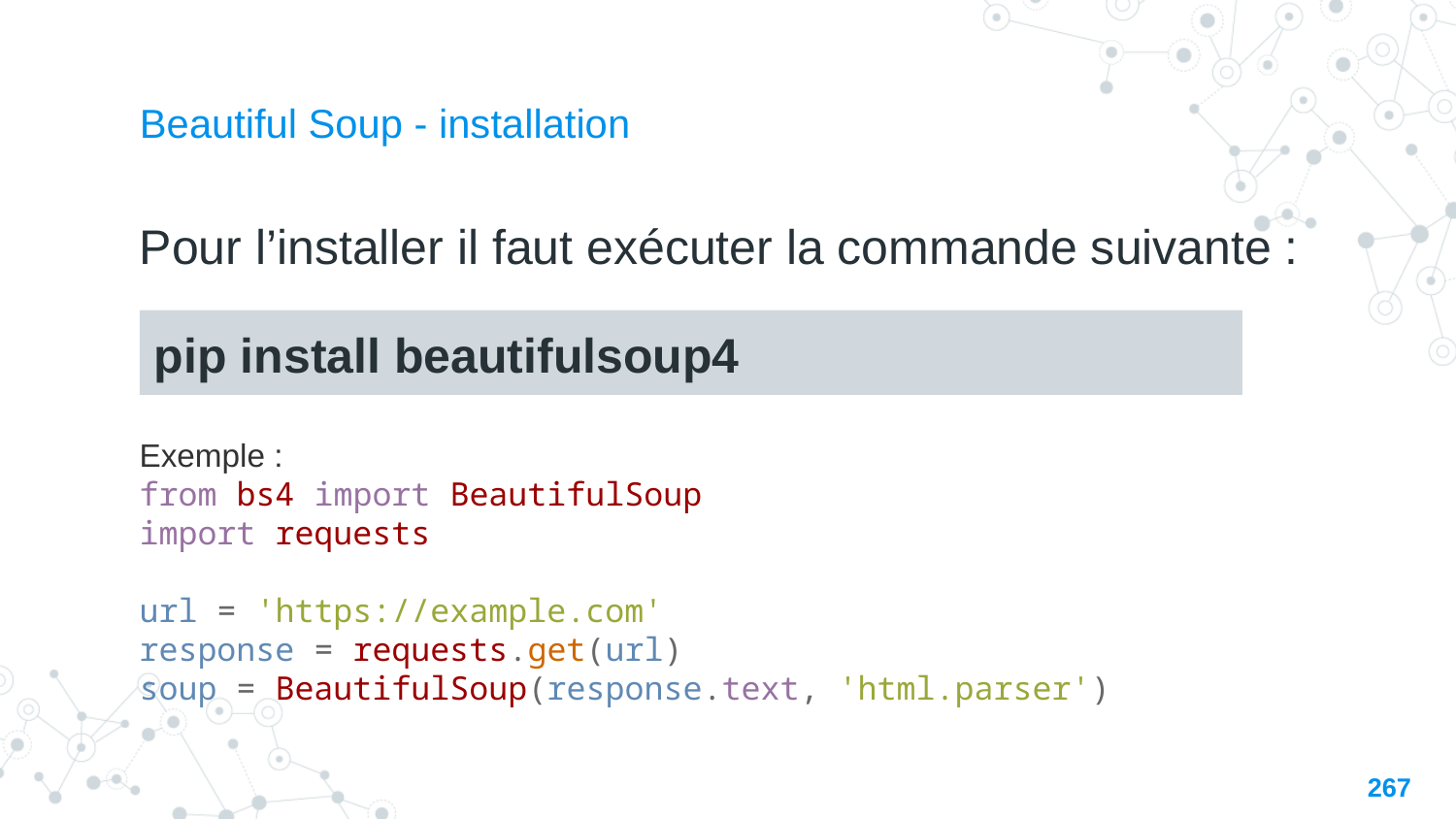

# Beautiful Soup - installation
Pour l’installer il faut exécuter la commande suivante :
pip install beautifulsoup4
Exemple :
from bs4 import BeautifulSoup
import requests
url = 'https://example.com'
response = requests.get(url)
soup = BeautifulSoup(response.text, 'html.parser')
267